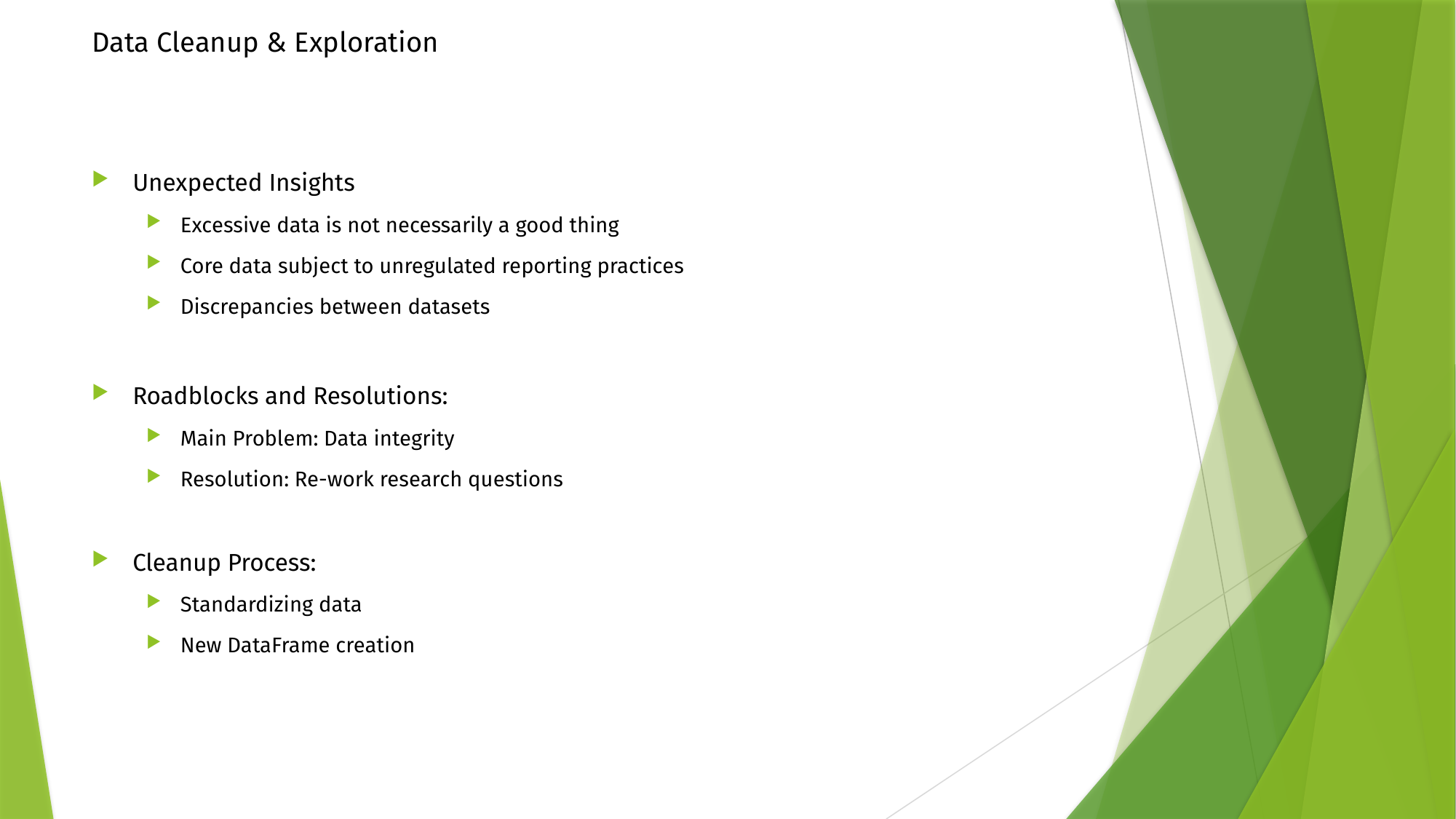

# Data Cleanup & Exploration

Unexpected Insights
Excessive data is not necessarily a good thing
Core data subject to unregulated reporting practices
Discrepancies between datasets

Roadblocks and Resolutions:
Main Problem: Data integrity
Resolution: Re-work research questions

Cleanup Process:
Standardizing data
New DataFrame creation